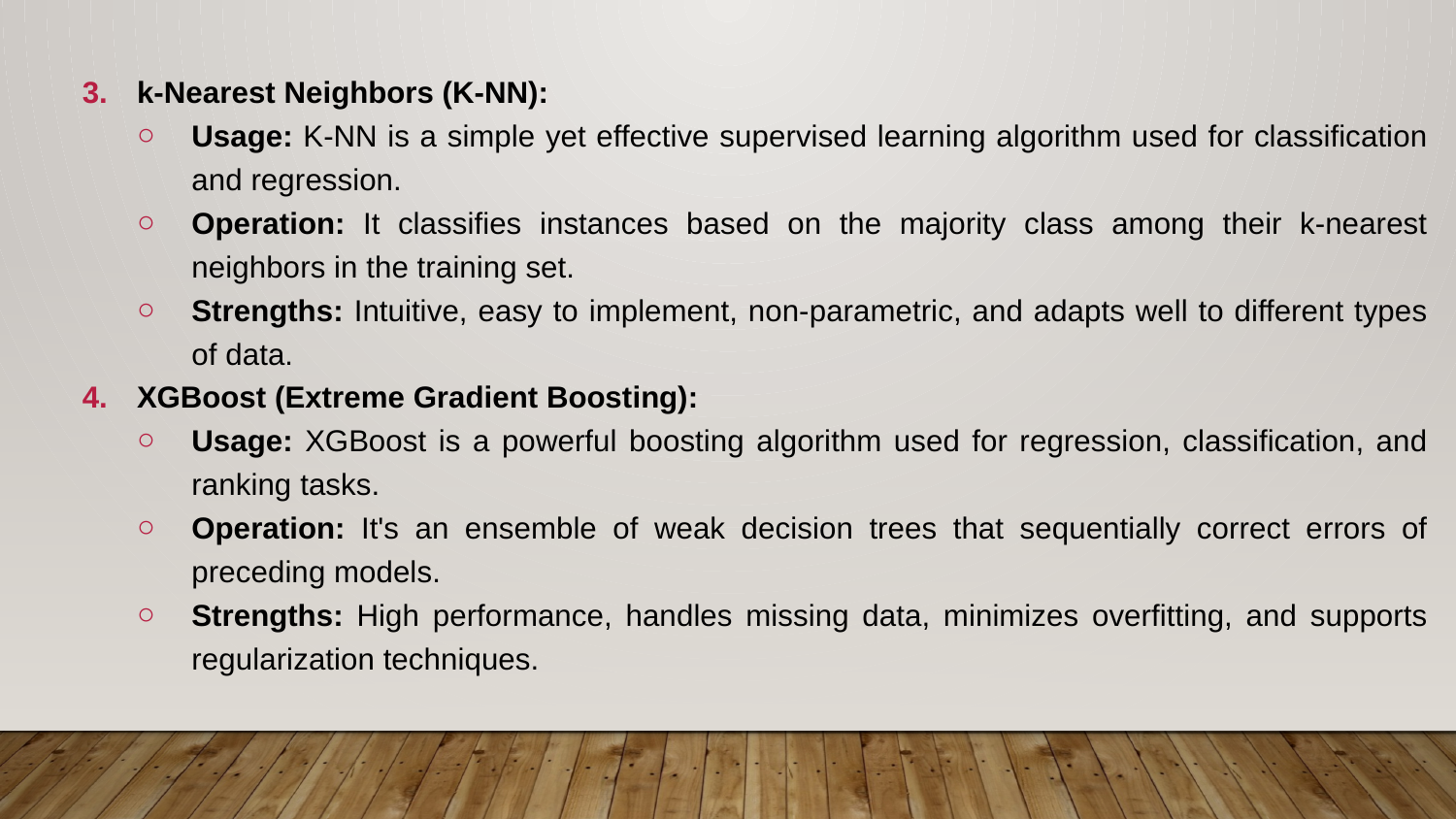

k-Nearest Neighbors (K-NN):
Usage: K-NN is a simple yet effective supervised learning algorithm used for classification and regression.
Operation: It classifies instances based on the majority class among their k-nearest neighbors in the training set.
Strengths: Intuitive, easy to implement, non-parametric, and adapts well to different types of data.
XGBoost (Extreme Gradient Boosting):
Usage: XGBoost is a powerful boosting algorithm used for regression, classification, and ranking tasks.
Operation: It's an ensemble of weak decision trees that sequentially correct errors of preceding models.
Strengths: High performance, handles missing data, minimizes overfitting, and supports regularization techniques.